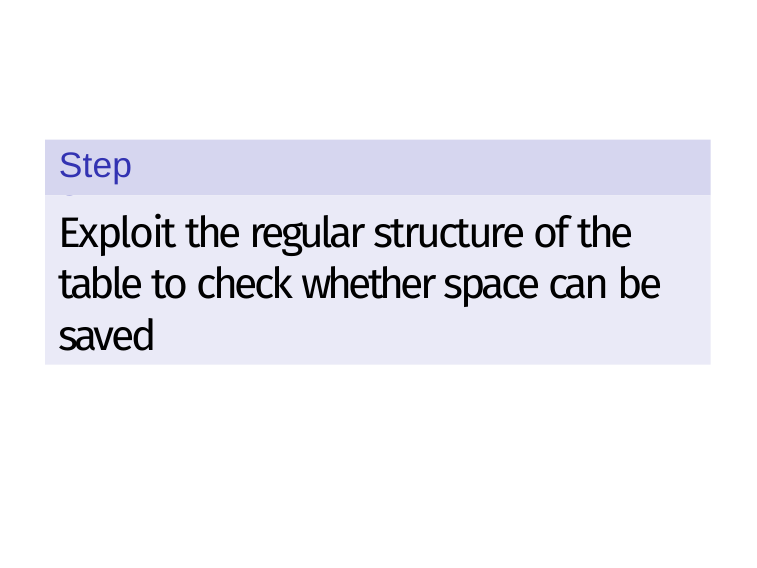

Step 6

# Exploit the regular structure of the  table to check whether space can be  saved